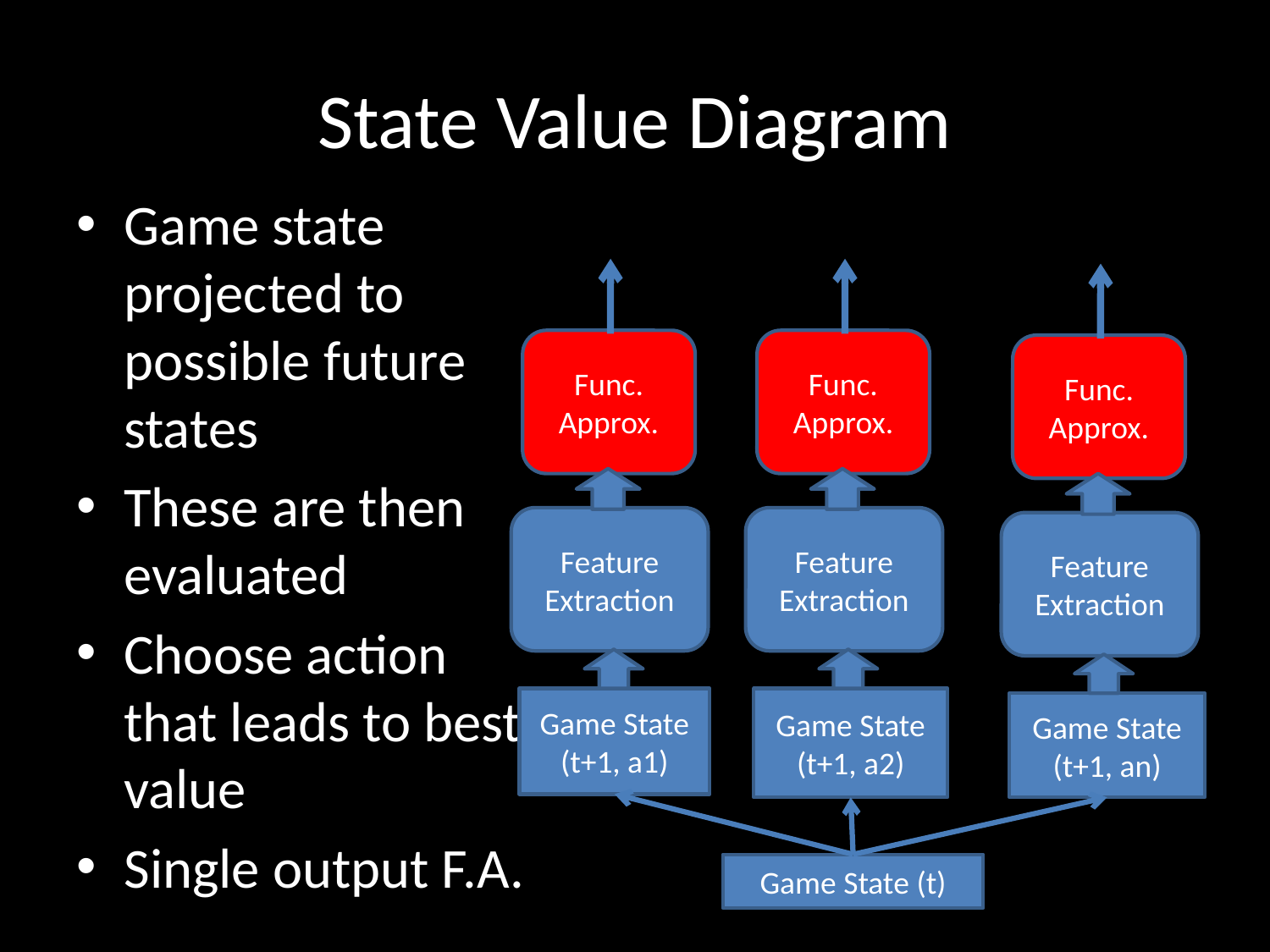

# State Value Diagram
Game state projected to possible future states
These are then evaluated
Choose action that leads to best value
Single output F.A.
Func.
Approx.
Func.
Approx.
Func.
Approx.

Feature
Extraction
Feature
Extraction
Feature
Extraction

Game State
(t+1, a1)
Game State
(t+1, a2)
Game State
(t+1, an)
Game State (t)